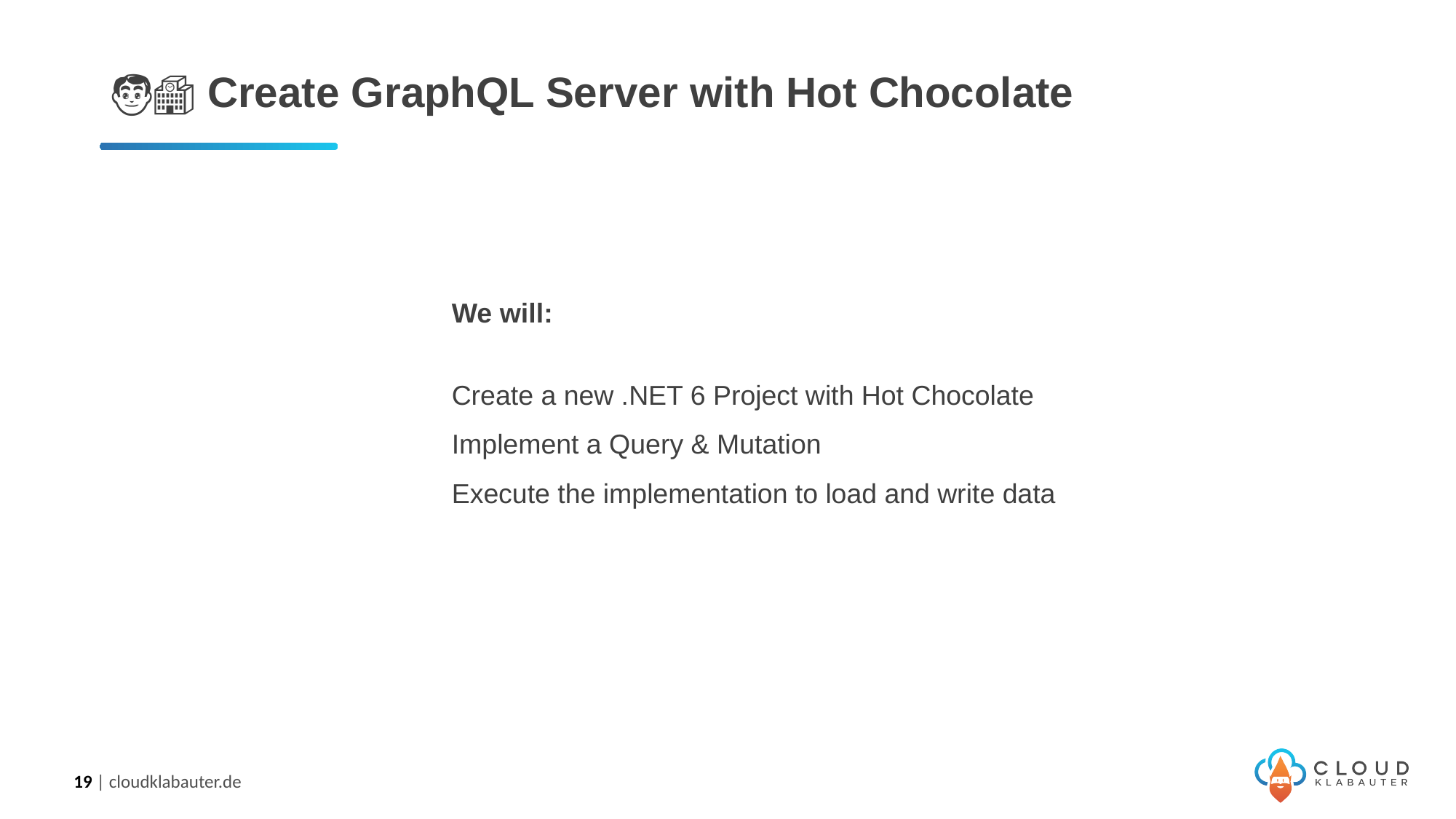

# 👨‍🏫 Create GraphQL Server with Hot Chocolate
We will:

Create a new .NET 6 Project with Hot Chocolate
Implement a Query & Mutation
Execute the implementation to load and write data
19 | cloudklabauter.de